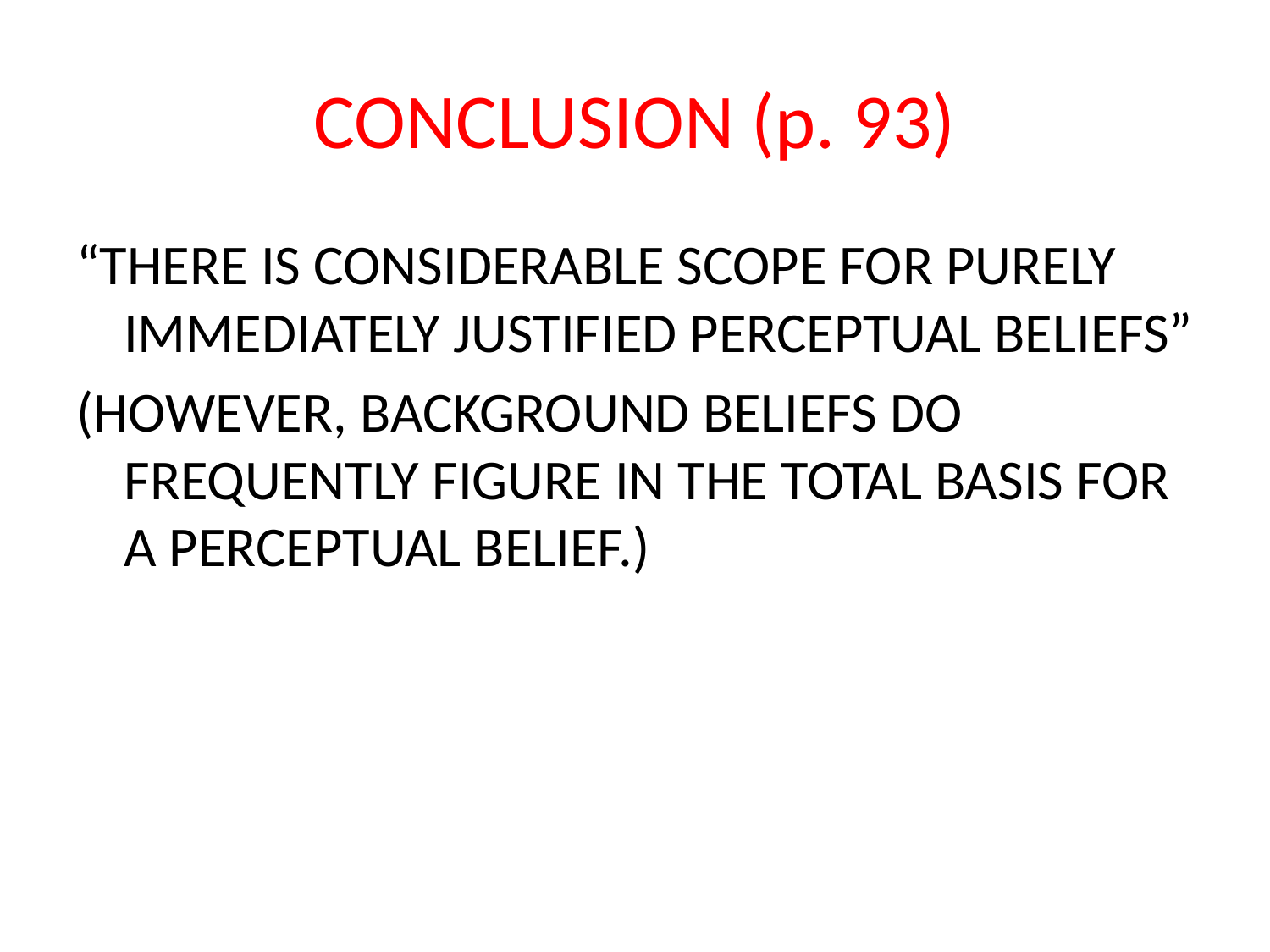

# CONCLUSION (p. 93)
“THERE IS CONSIDERABLE SCOPE FOR PURELY IMMEDIATELY JUSTIFIED PERCEPTUAL BELIEFS”
(HOWEVER, BACKGROUND BELIEFS DO FREQUENTLY FIGURE IN THE TOTAL BASIS FOR A PERCEPTUAL BELIEF.)